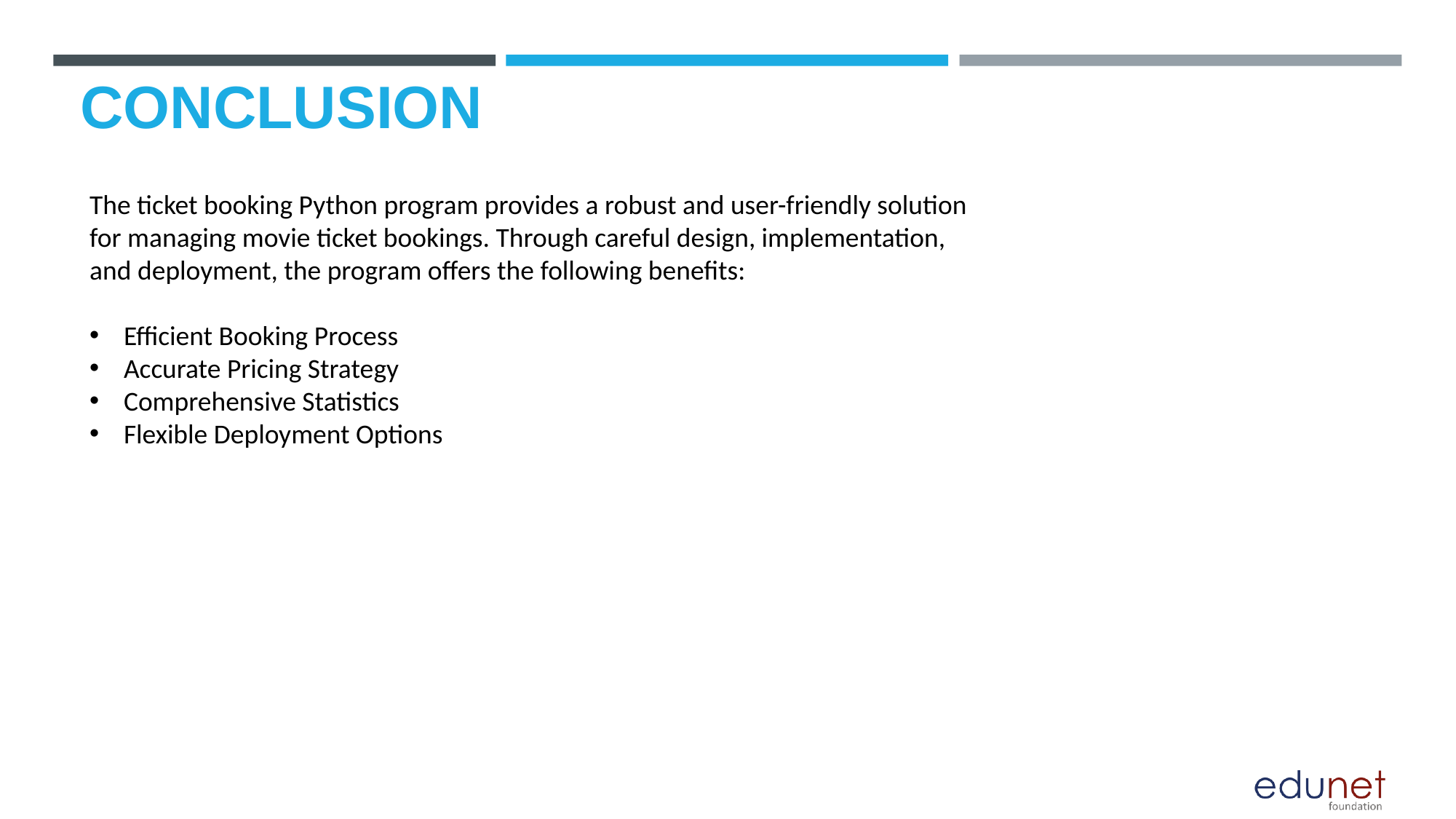

# CONCLUSION
The ticket booking Python program provides a robust and user-friendly solution for managing movie ticket bookings. Through careful design, implementation, and deployment, the program offers the following benefits:

Efficient Booking Process
Accurate Pricing Strategy
Comprehensive Statistics
Flexible Deployment Options